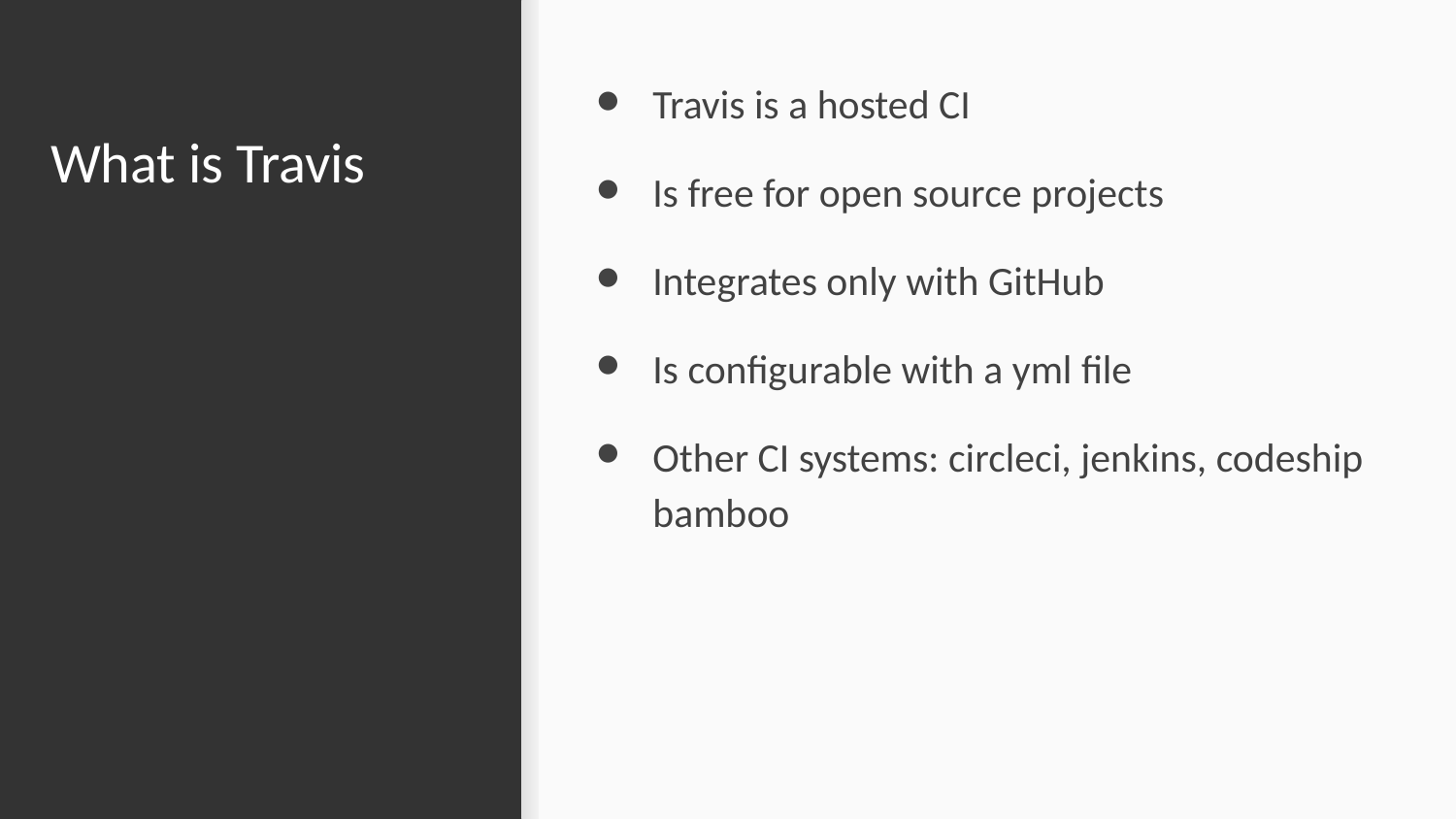

# What is Travis
Travis is a hosted CI
Is free for open source projects
Integrates only with GitHub
Is configurable with a yml file
Other CI systems: circleci, jenkins, codeship  bamboo